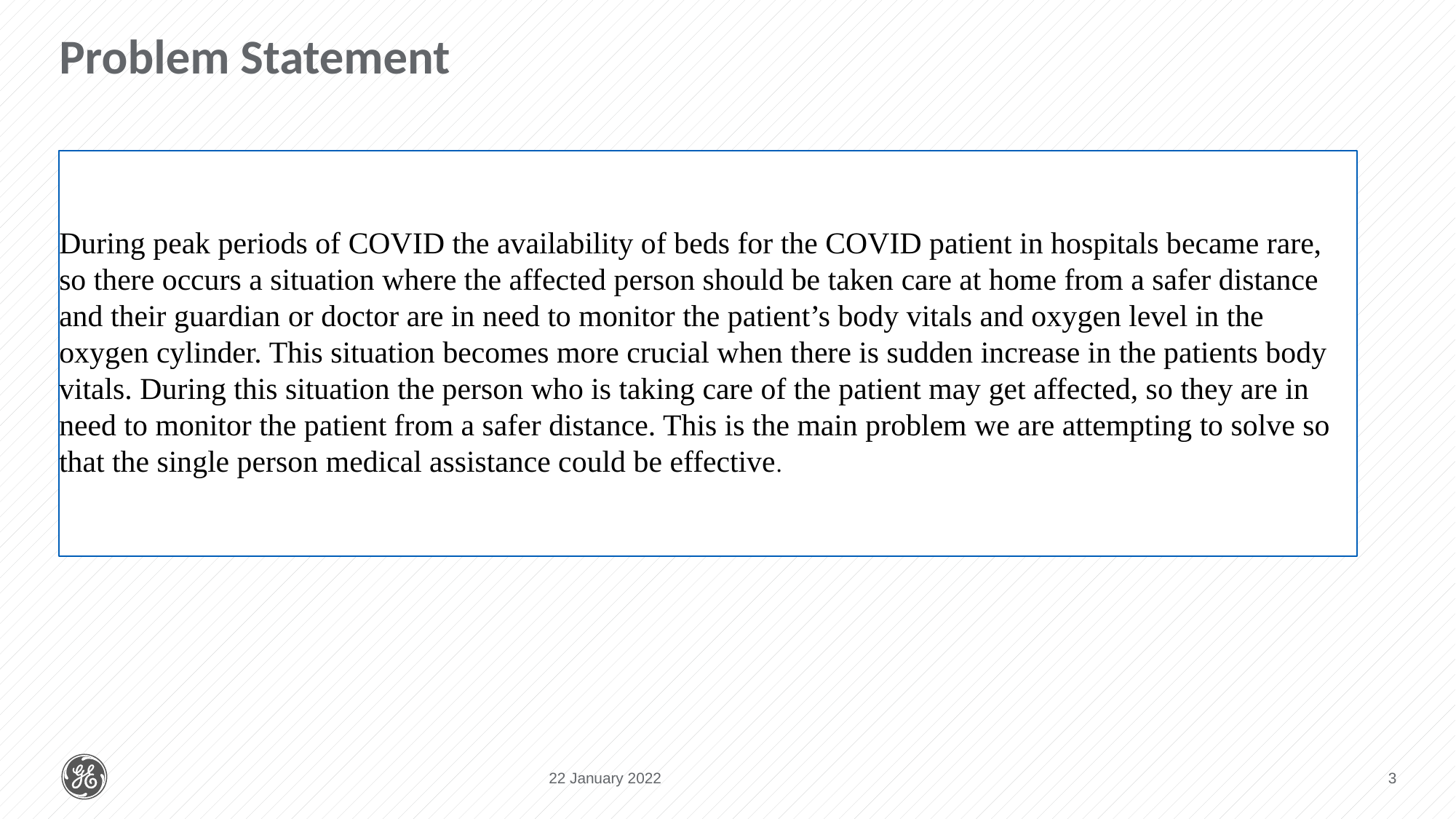

Problem Statement

During peak periods of COVID the availability of beds for the COVID patient in hospitals became rare, so there occurs a situation where the affected person should be taken care at home from a safer distance and their guardian or doctor are in need to monitor the patient’s body vitals and oxygen level in the oxygen cylinder. This situation becomes more crucial when there is sudden increase in the patients body vitals. During this situation the person who is taking care of the patient may get affected, so they are in need to monitor the patient from a safer distance. This is the main problem we are attempting to solve so that the single person medical assistance could be effective.
22 January 2022
3